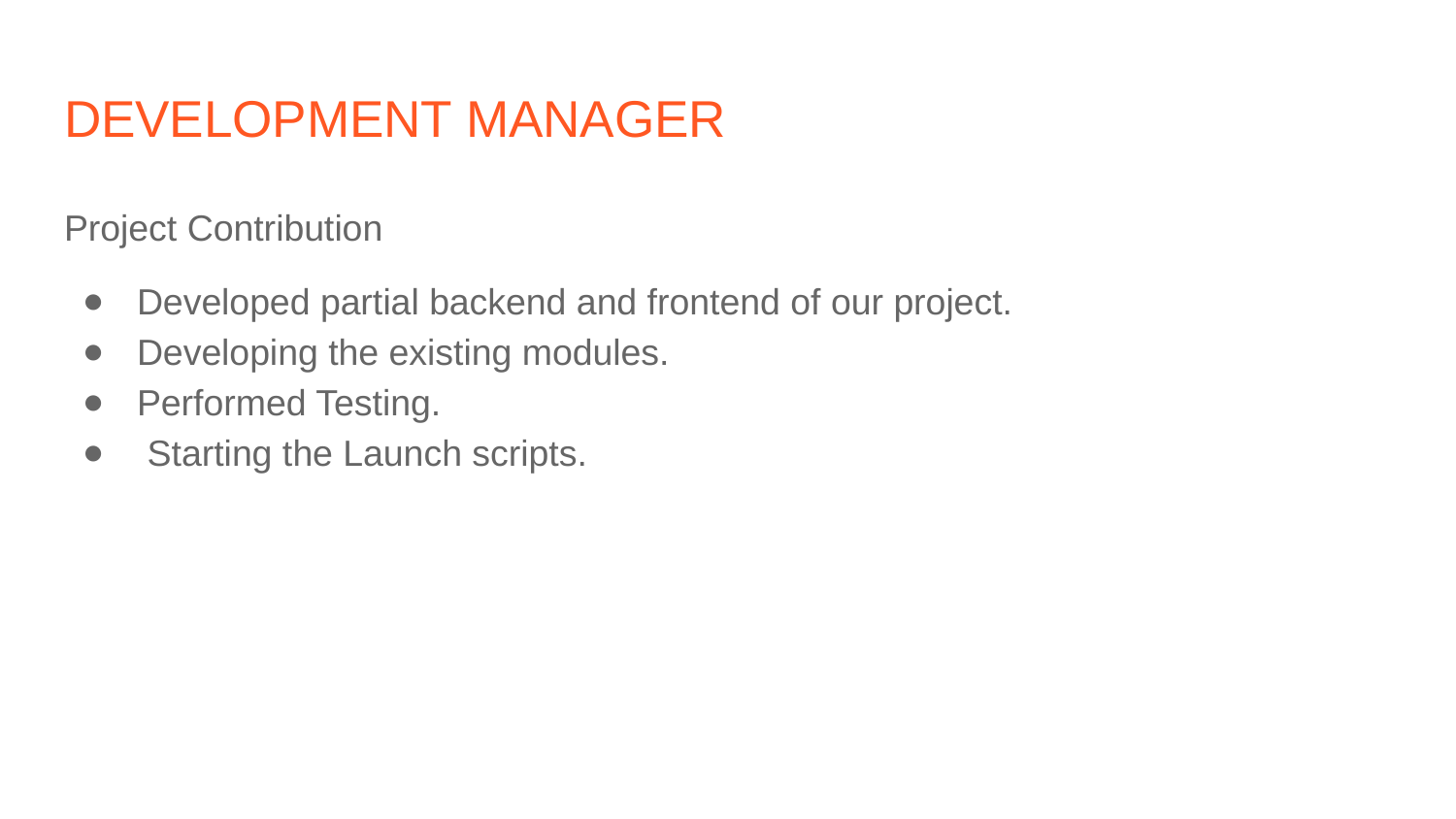

# DEVELOPMENT MANAGER

Project Contribution
Developed partial backend and frontend of our project.
Developing the existing modules.
Performed Testing.
 Starting the Launch scripts.